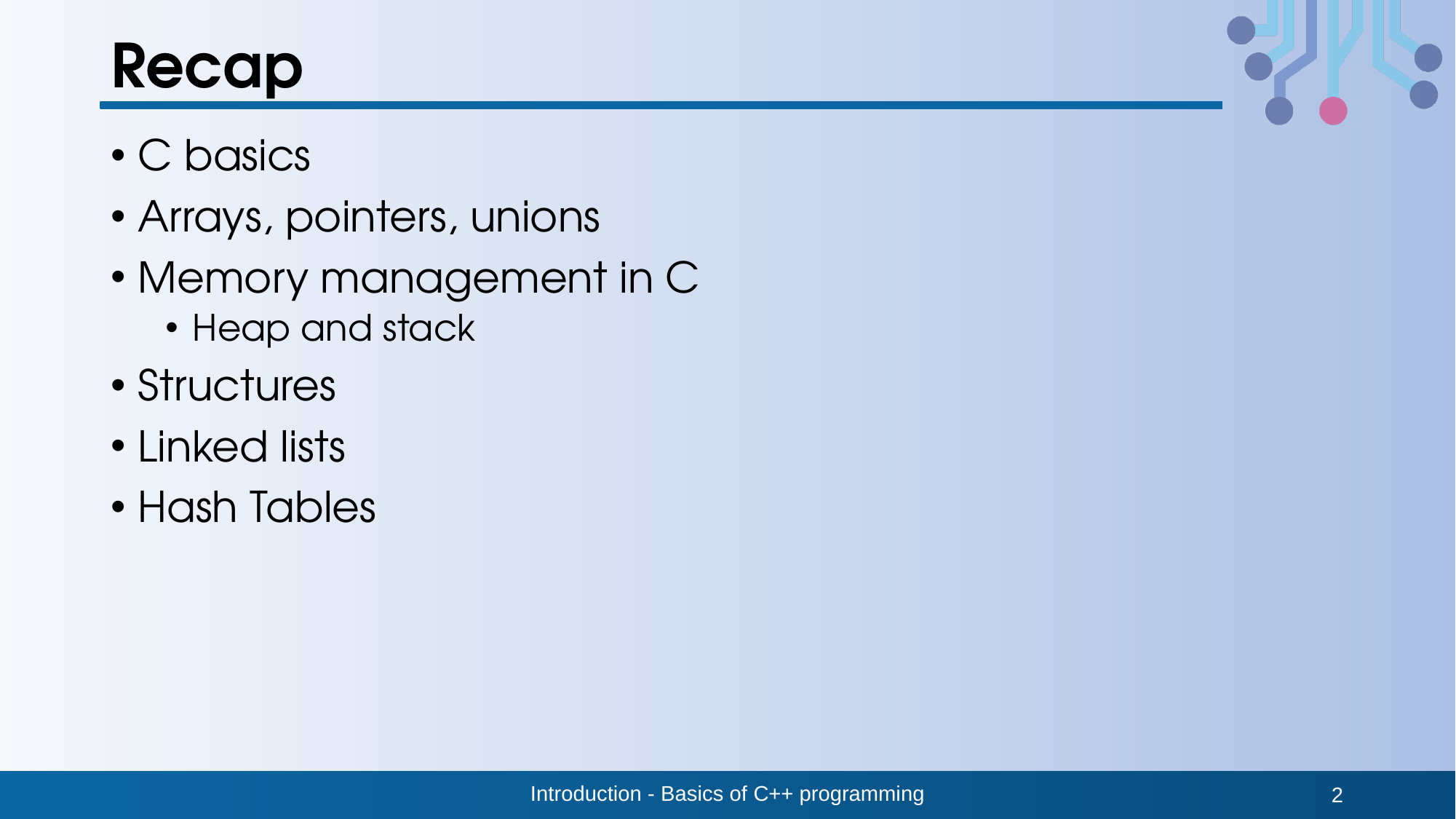

# Recap
C basics
Arrays, pointers, unions
Memory management in C
Heap and stack
Structures
Linked lists
Hash Tables
Introduction - Basics of C++ programming
2